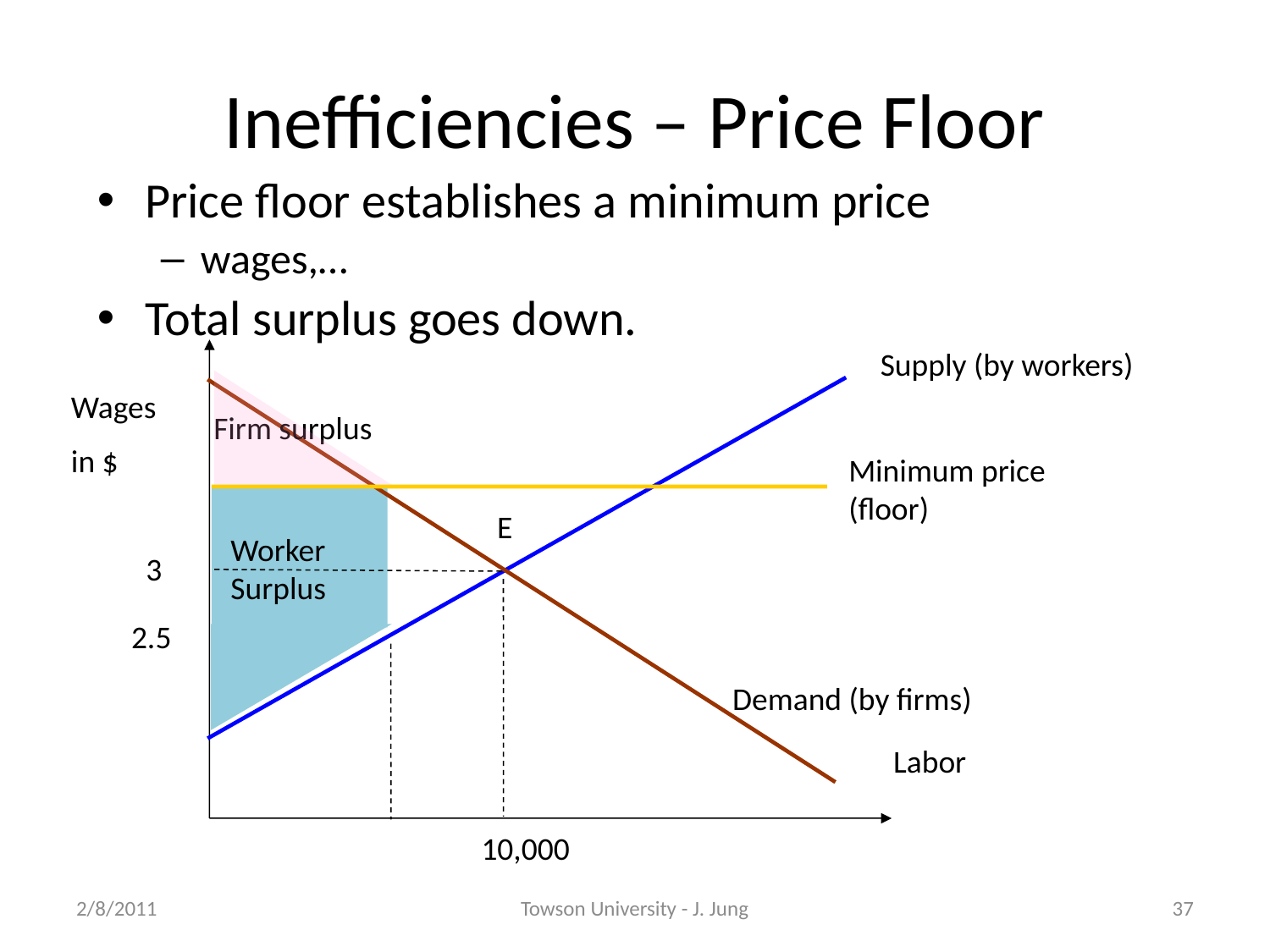

# Inefficiencies – Price Floor
Price floor establishes a minimum price
wages,…
Total surplus goes down.
Supply (by workers)

Wages
in $
Firm surplus
Minimum price (floor)

E
Worker Surplus
3

2.5

Demand (by firms)
Labor

10,000
2/8/2011
Towson University - J. Jung
37